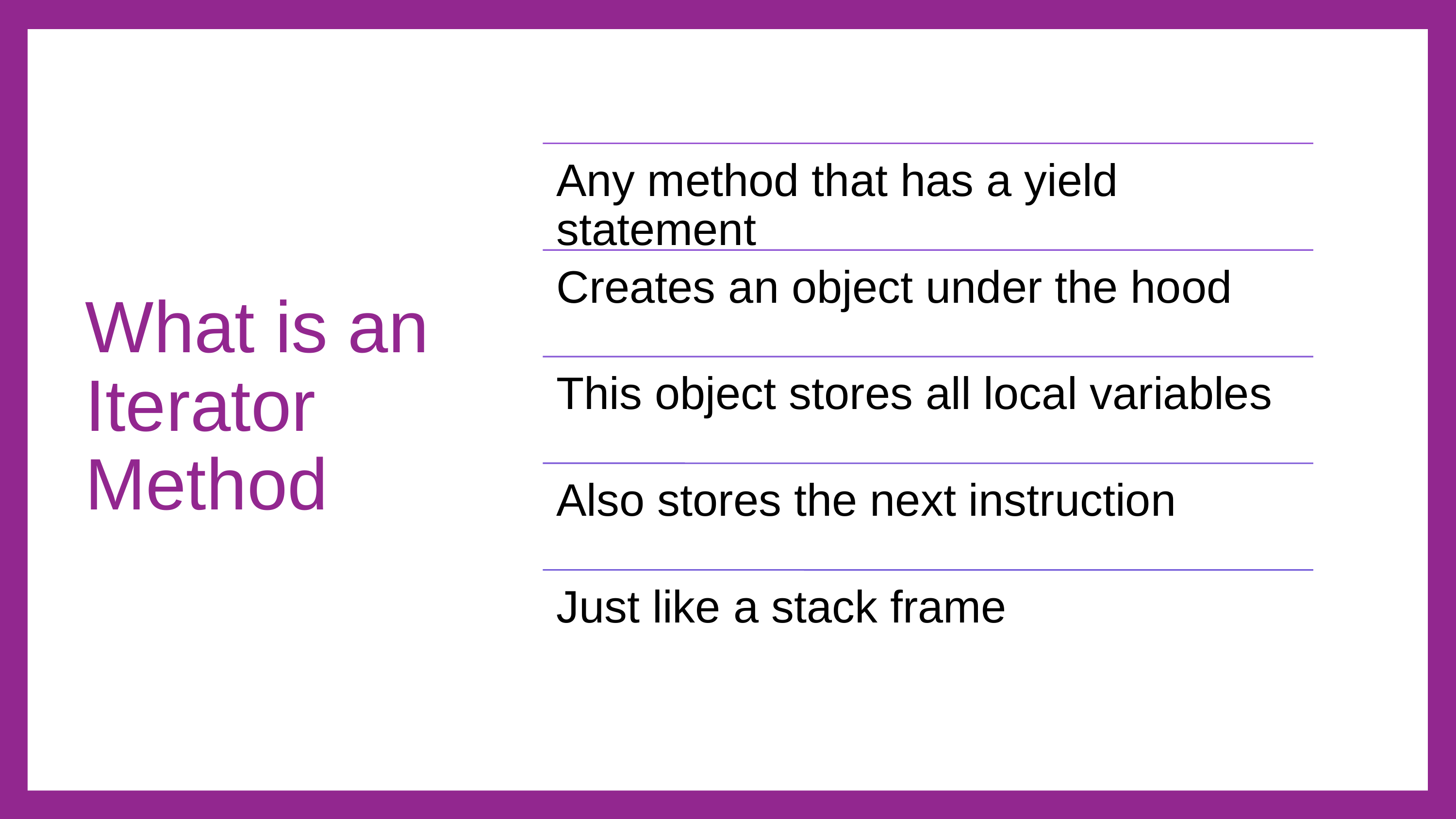

# What is an Iterator Method
Any method that has a yield statement
Creates an object under the hood
This object stores all local variables
Also stores the next instruction
Just like a stack frame